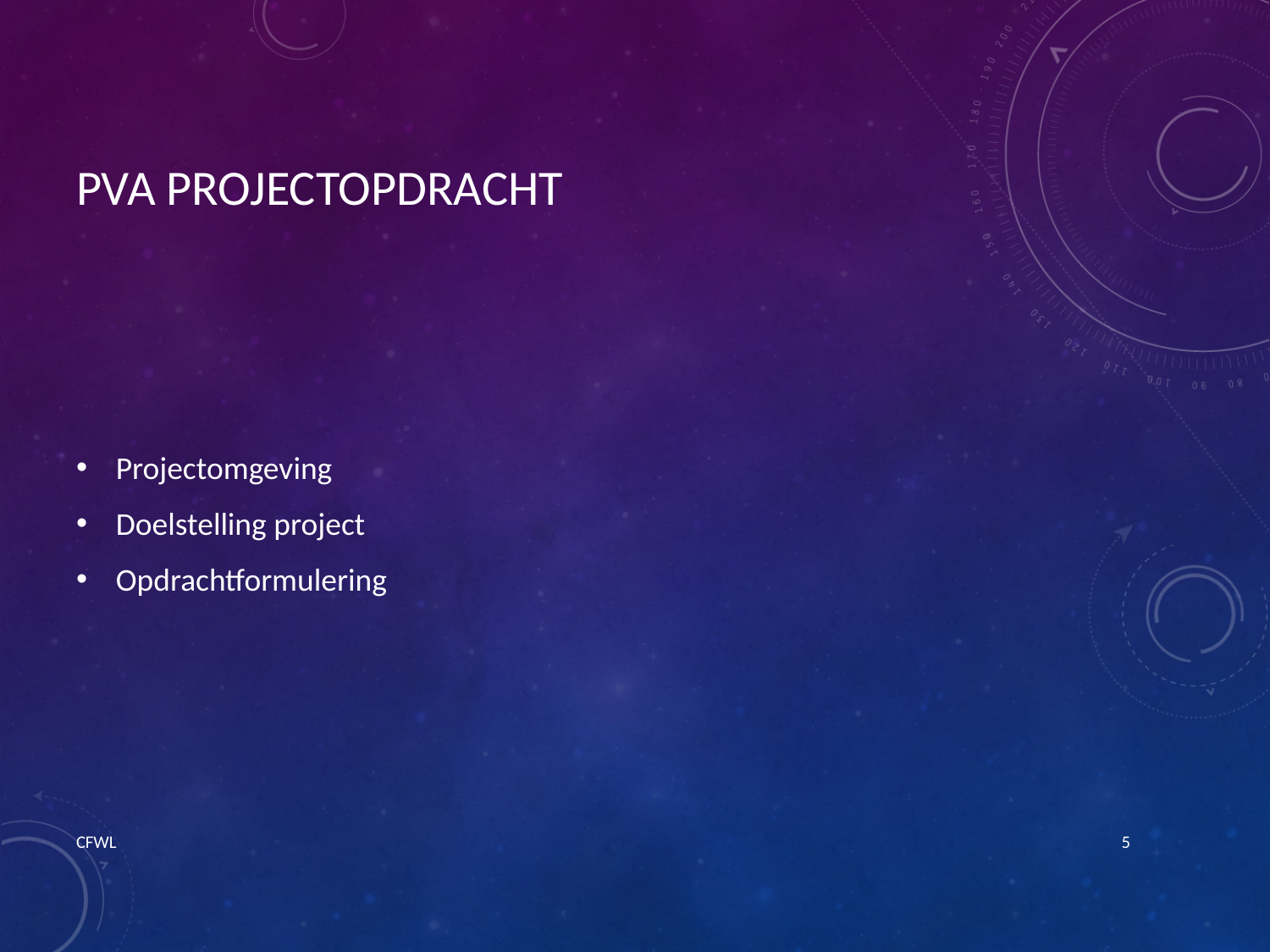

# PVA Projectopdracht
Projectomgeving
Doelstelling project
Opdrachtformulering

CFWL
5